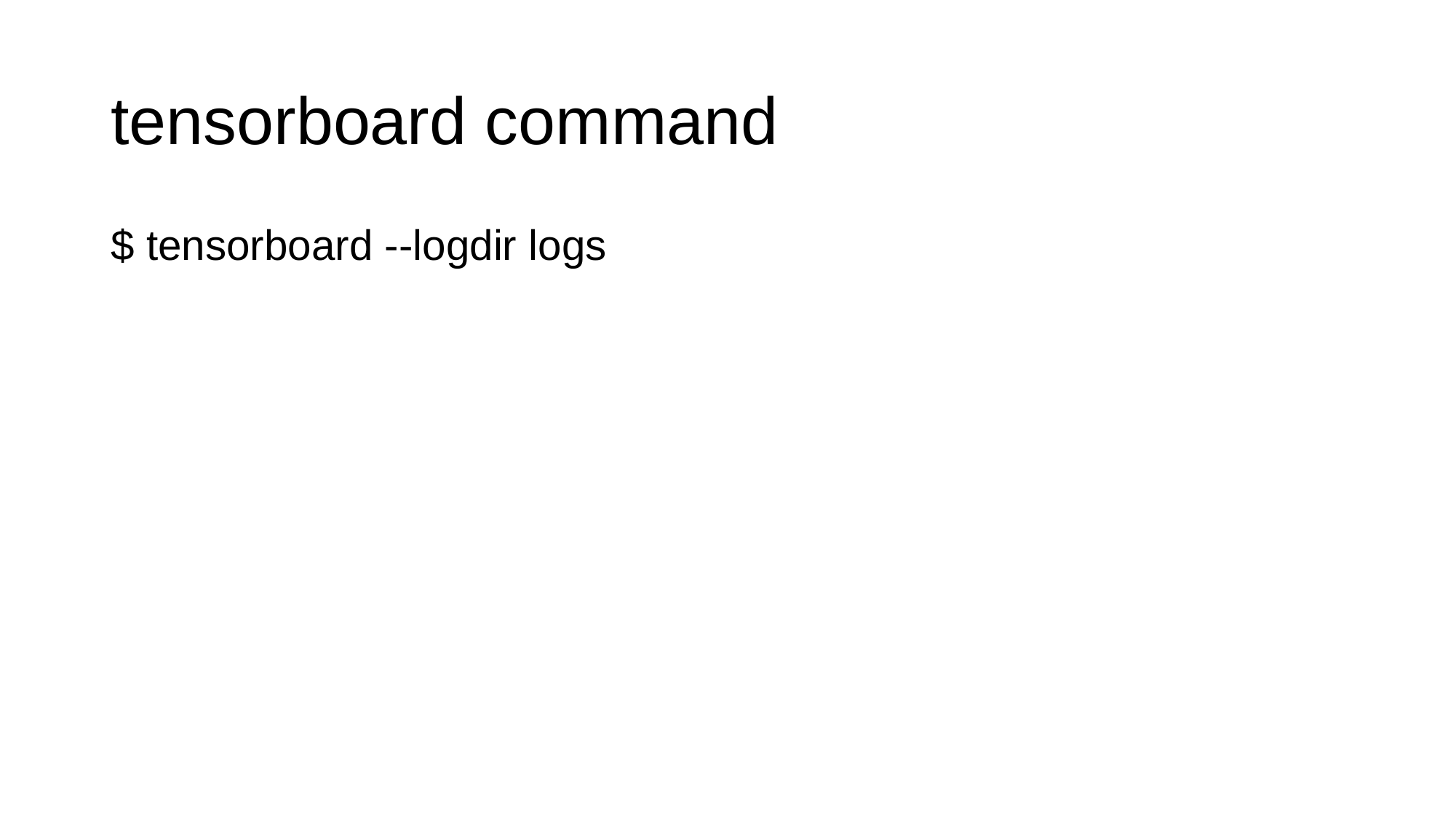

# tensorboard command
$ tensorboard --logdir logs